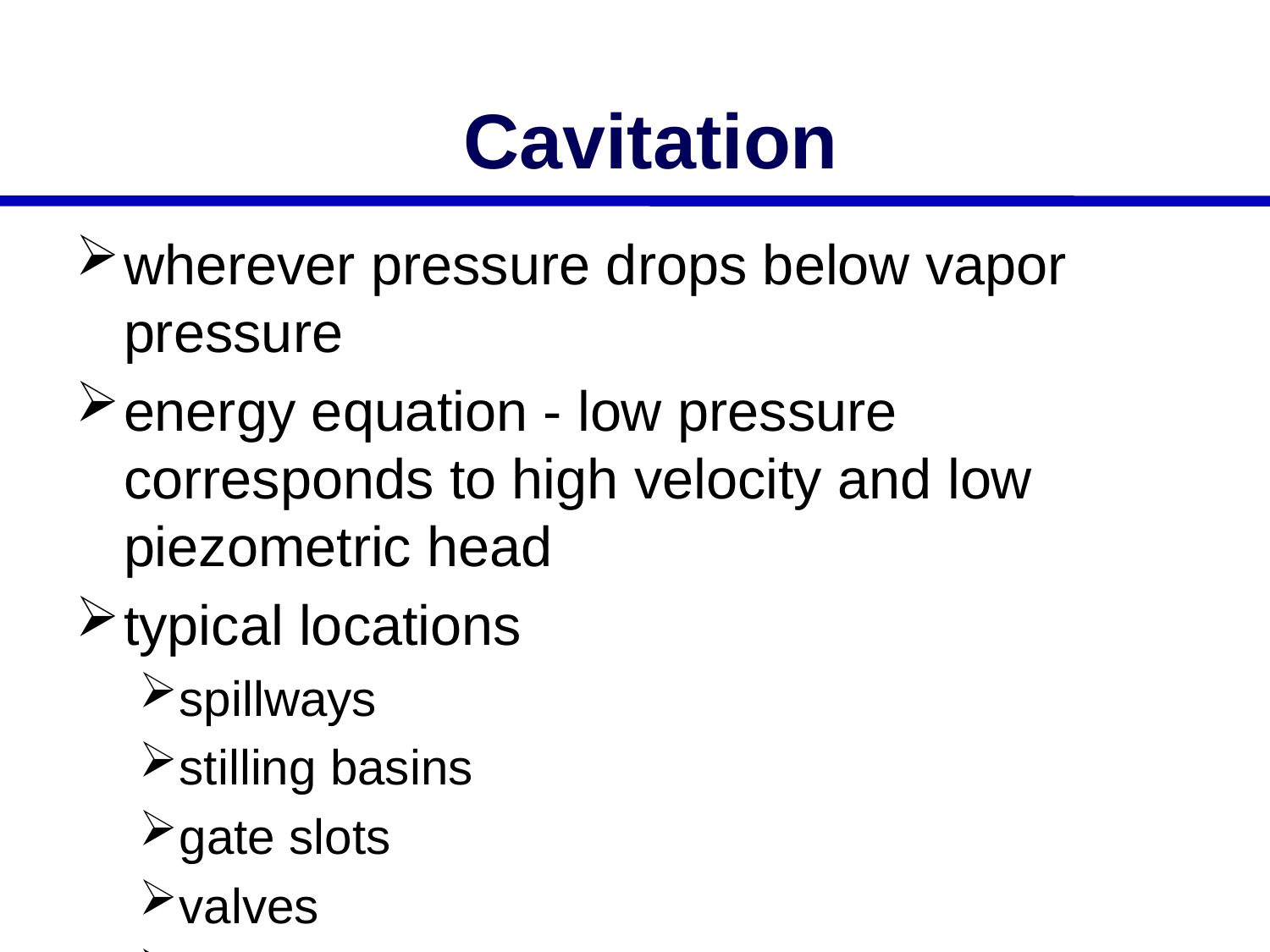

# Cavitation
wherever pressure drops below vapor pressure
energy equation - low pressure corresponds to high velocity and low piezometric head
typical locations
spillways
stilling basins
gate slots
valves
intake side of pumps
downstream side of turbines
sounds like large rocks are hitting the sides of the conduit